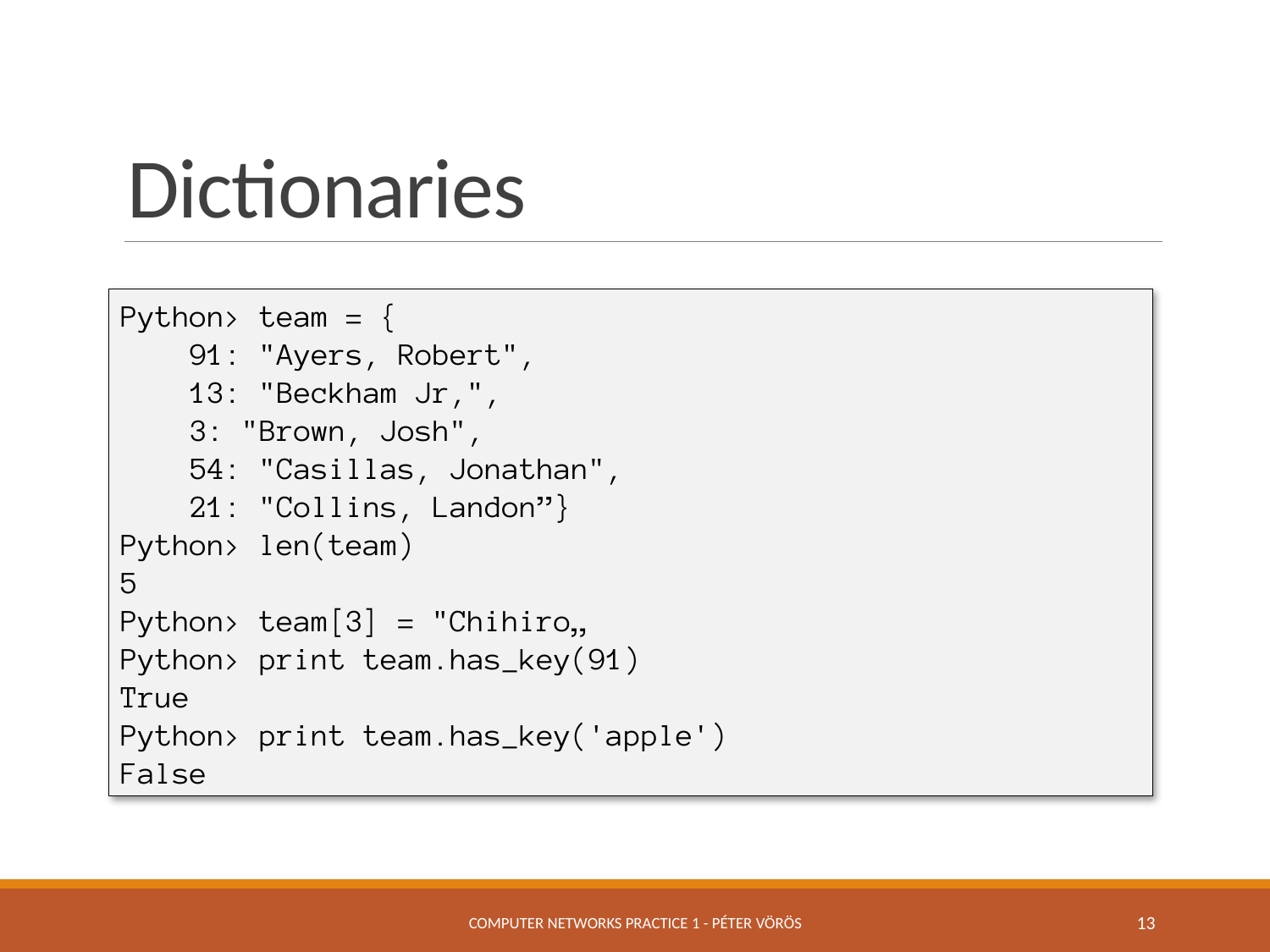

# Dictionaries

Python> team = {
    91: "Ayers, Robert",
    13: "Beckham Jr,",
    3: "Brown, Josh",
    54: "Casillas, Jonathan",
    21: "Collins, Landon”}
Python> len(team)
5
Python> team[3] = "Chihiro„
Python> print team.has_key(91)
True
Python> print team.has_key('apple')
False
Computer Networks Practice 1 - Péter Vörös
13